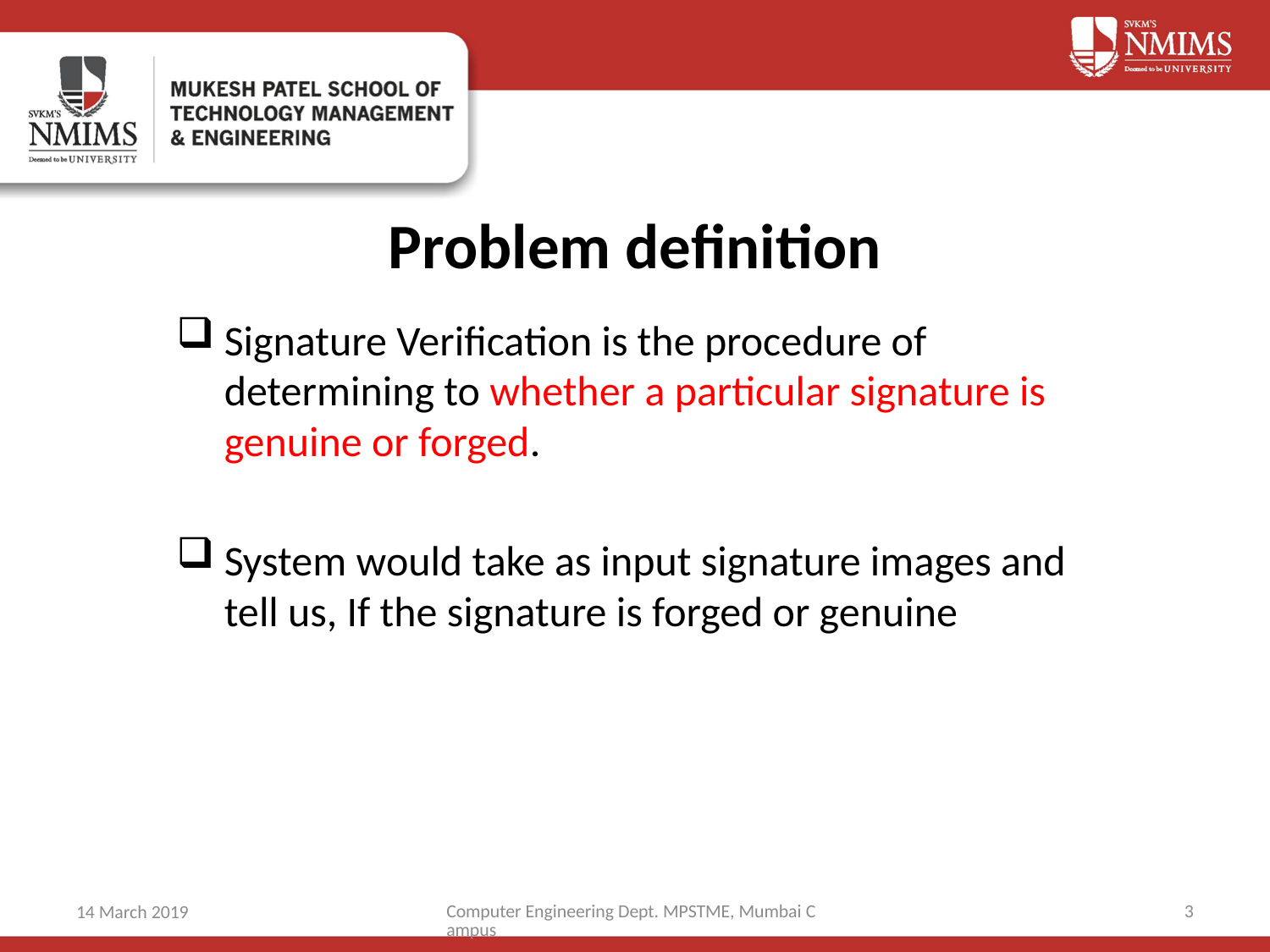

# Problem definition
Signature Verification is the procedure of determining to whether a particular signature is genuine or forged.

System would take as input signature images and tell us, If the signature is forged or genuine
Computer Engineering Dept. MPSTME, Mumbai Campus
3
14 March 2019